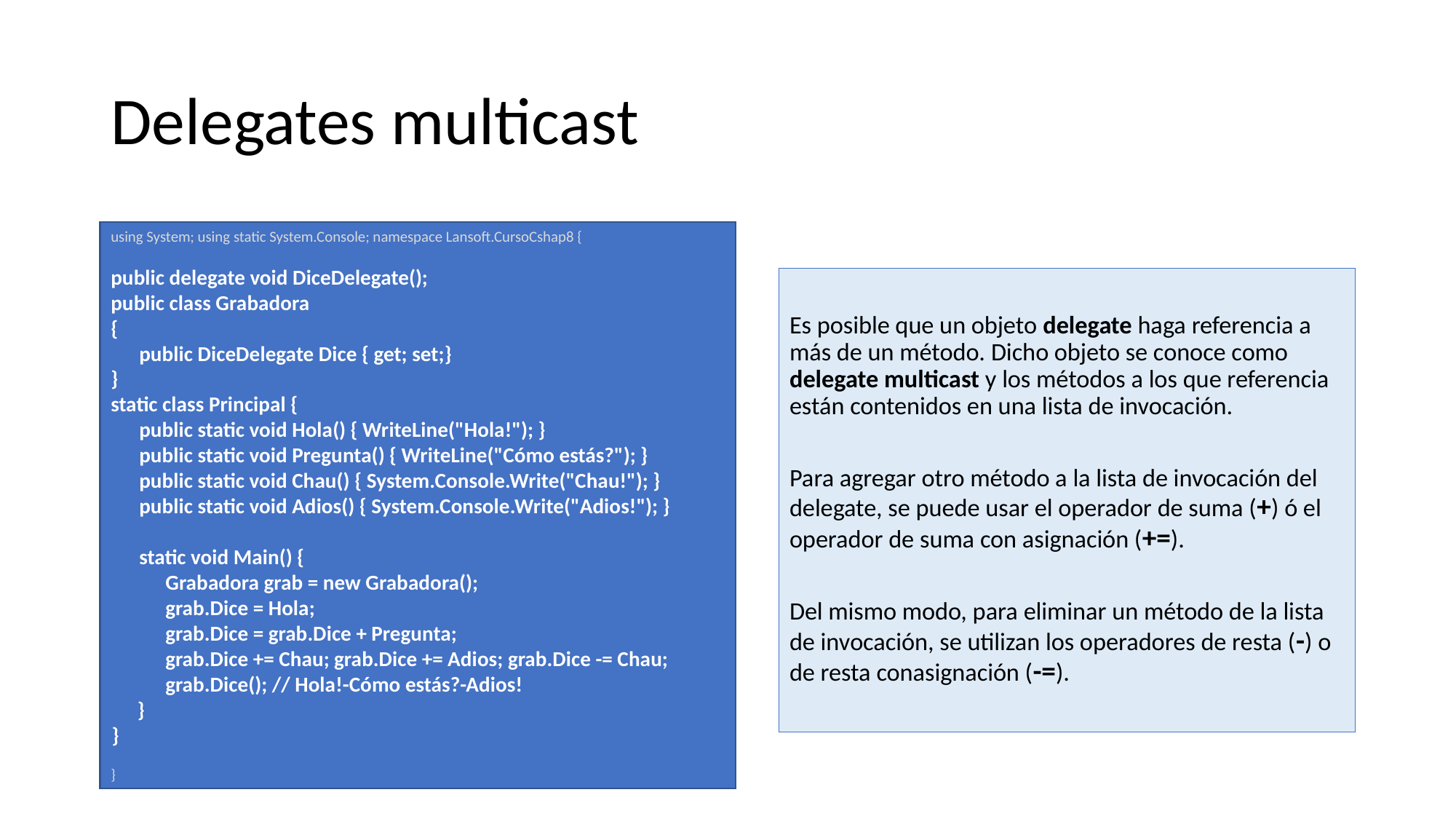

# Delegates multicast
using System; using static System.Console; namespace Lansoft.CursoCshap8 {

public delegate void DiceDelegate();
public class Grabadora
{
      public DiceDelegate Dice { get; set;}
}
static class Principal {
      public static void Hola() { WriteLine("Hola!"); }
      public static void Pregunta() { WriteLine("Cómo estás?"); }
      public static void Chau() { System.Console.Write("Chau!"); }
      public static void Adios() { System.Console.Write("Adios!"); }
      static void Main() {
Grabadora grab = new Grabadora();
grab.Dice = Hola;
grab.Dice = grab.Dice + Pregunta;
grab.Dice += Chau; grab.Dice += Adios; grab.Dice -= Chau;
grab.Dice(); // Hola!-Cómo estás?-Adios!
}
}

}

Es posible que un objeto delegate haga referencia a más de un método. Dicho objeto se conoce como delegate multicast y los métodos a los que referencia están contenidos en una lista de invocación.

Para agregar otro método a la lista de invocación del delegate, se puede usar el operador de suma (+) ó el operador de suma con asignación (+=).

Del mismo modo, para eliminar un método de la lista de invocación, se utilizan los operadores de resta (-) o de resta conasignación (-=).